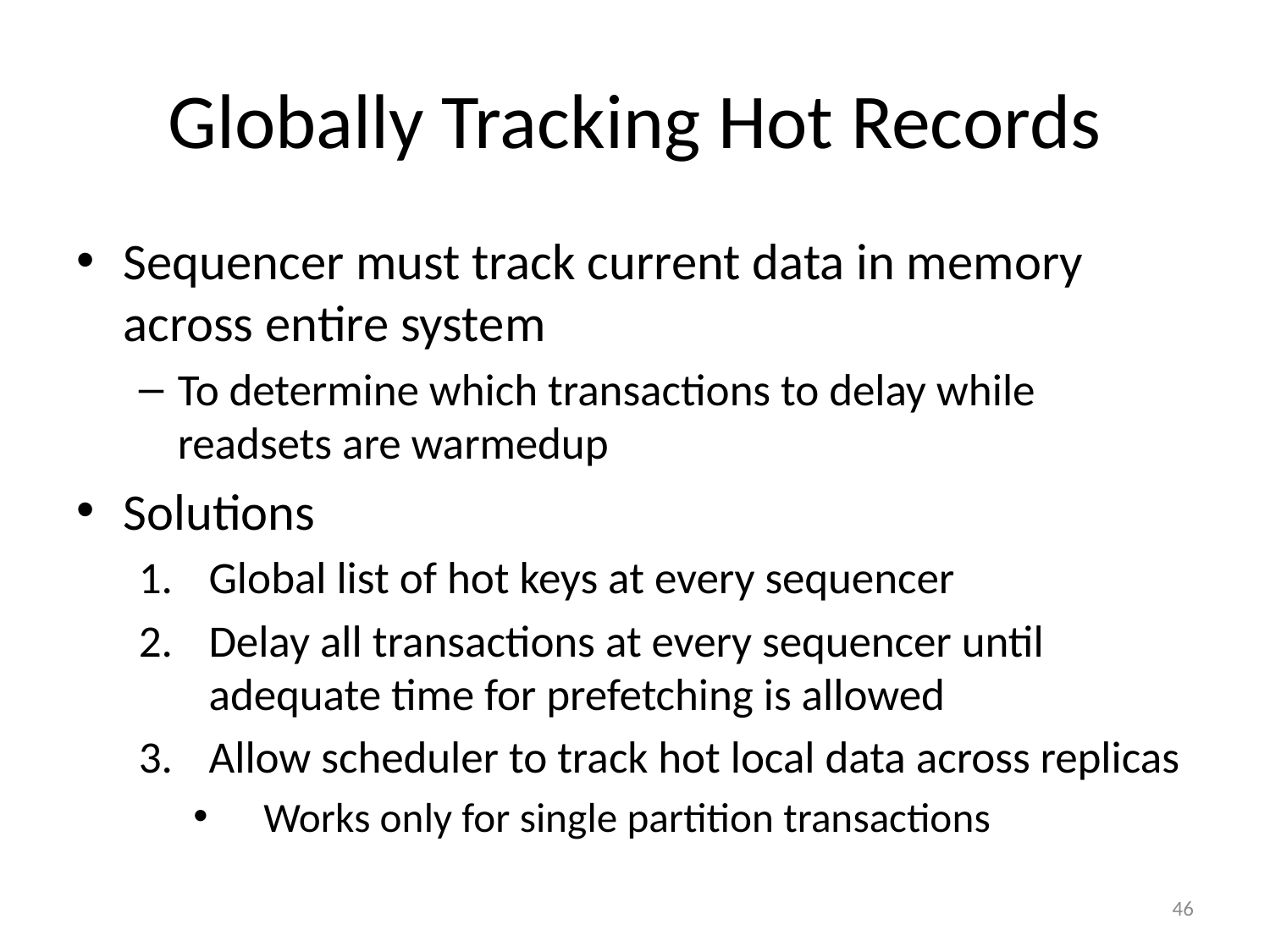

# Globally Tracking Hot Records
Sequencer must track current data in memory across entire system
To determine which transactions to delay while readsets are warmedup
Solutions
Global list of hot keys at every sequencer
Delay all transactions at every sequencer until adequate time for prefetching is allowed
Allow scheduler to track hot local data across replicas
Works only for single partition transactions
46